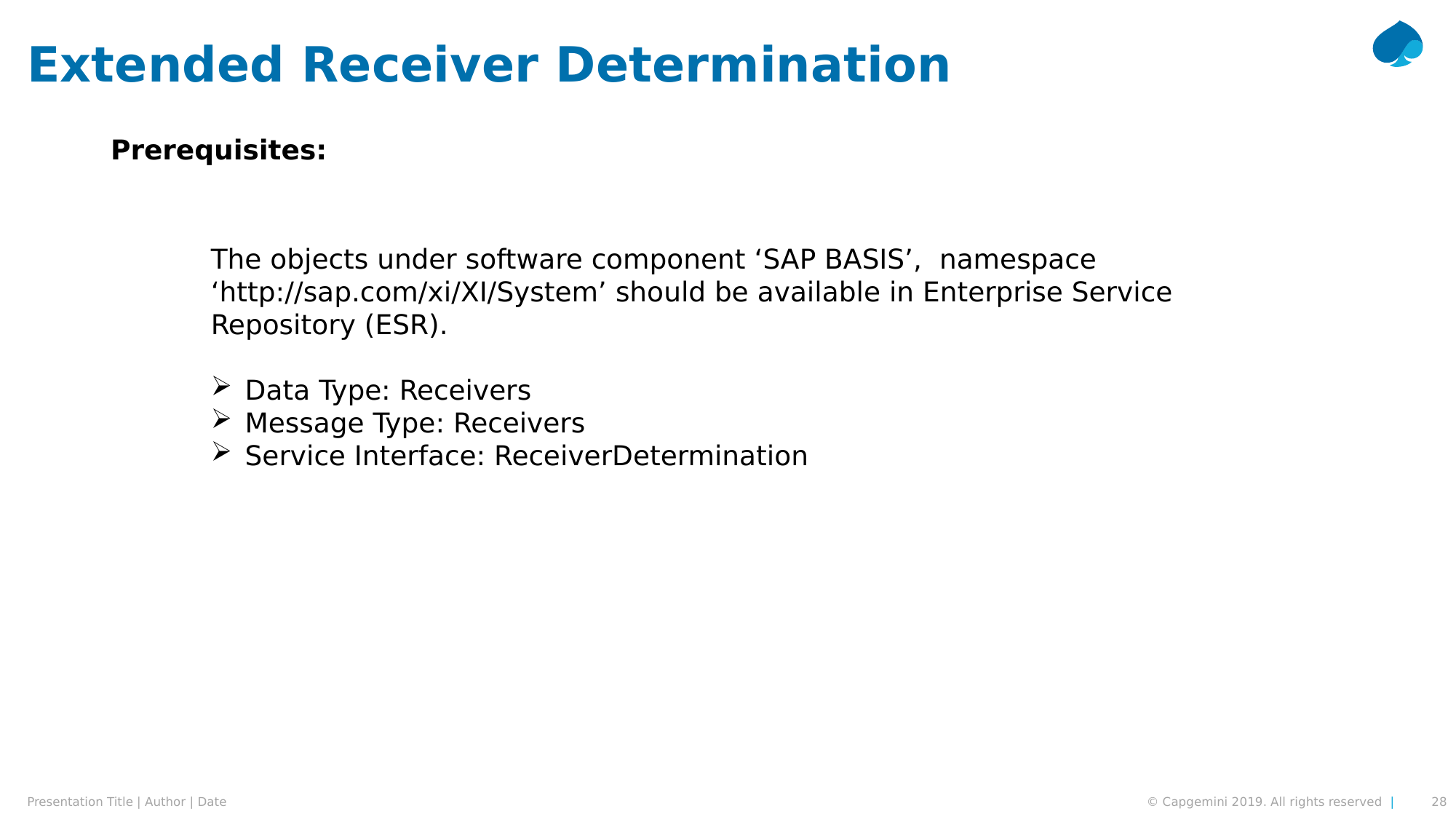

# Extended Receiver Determination
Prerequisites:

The objects under software component ‘SAP BASIS’,  namespace ‘http://sap.com/xi/XI/System’ should be available in Enterprise Service Repository (ESR).

Data Type: Receivers
Message Type: Receivers
Service Interface: ReceiverDetermination